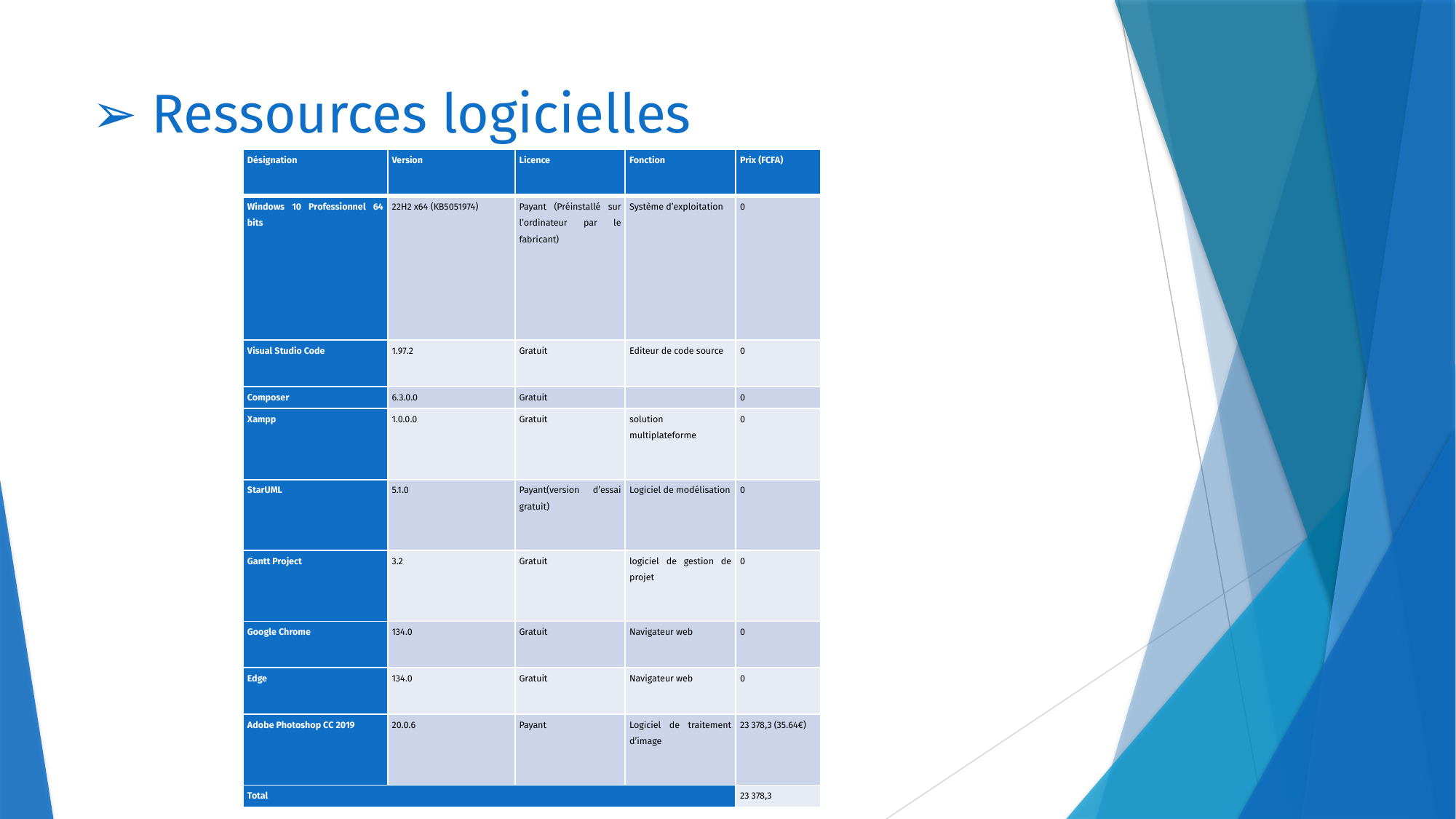

# ➢ Ressources logicielles
| Désignation | Version | Licence | Fonction | Prix (FCFA) |
| --- | --- | --- | --- | --- |
| Windows 10 Professionnel 64 bits | 22H2 x64 (KB5051974) | Payant (Préinstallé sur l’ordinateur par le fabricant) | Système d’exploitation | 0 |
| Visual Studio Code | 1.97.2 | Gratuit | Editeur de code source | 0 |
| Composer | 6.3.0.0 | Gratuit |  | 0 |
| Xampp | 1.0.0.0 | Gratuit | solution multiplateforme | 0 |
| StarUML | 5.1.0 | Payant(version d’essai gratuit) | Logiciel de modélisation | 0 |
| Gantt Project | 3.2 | Gratuit | logiciel de gestion de projet | 0 |
| Google Chrome | 134.0 | Gratuit | Navigateur web | 0 |
| Edge | 134.0 | Gratuit | Navigateur web | 0 |
| Adobe Photoshop CC 2019 | 20.0.6 | Payant | Logiciel de traitement d’image | 23 378,3 (35.64€) |
| Total |  |  |  | 23 378,3 |